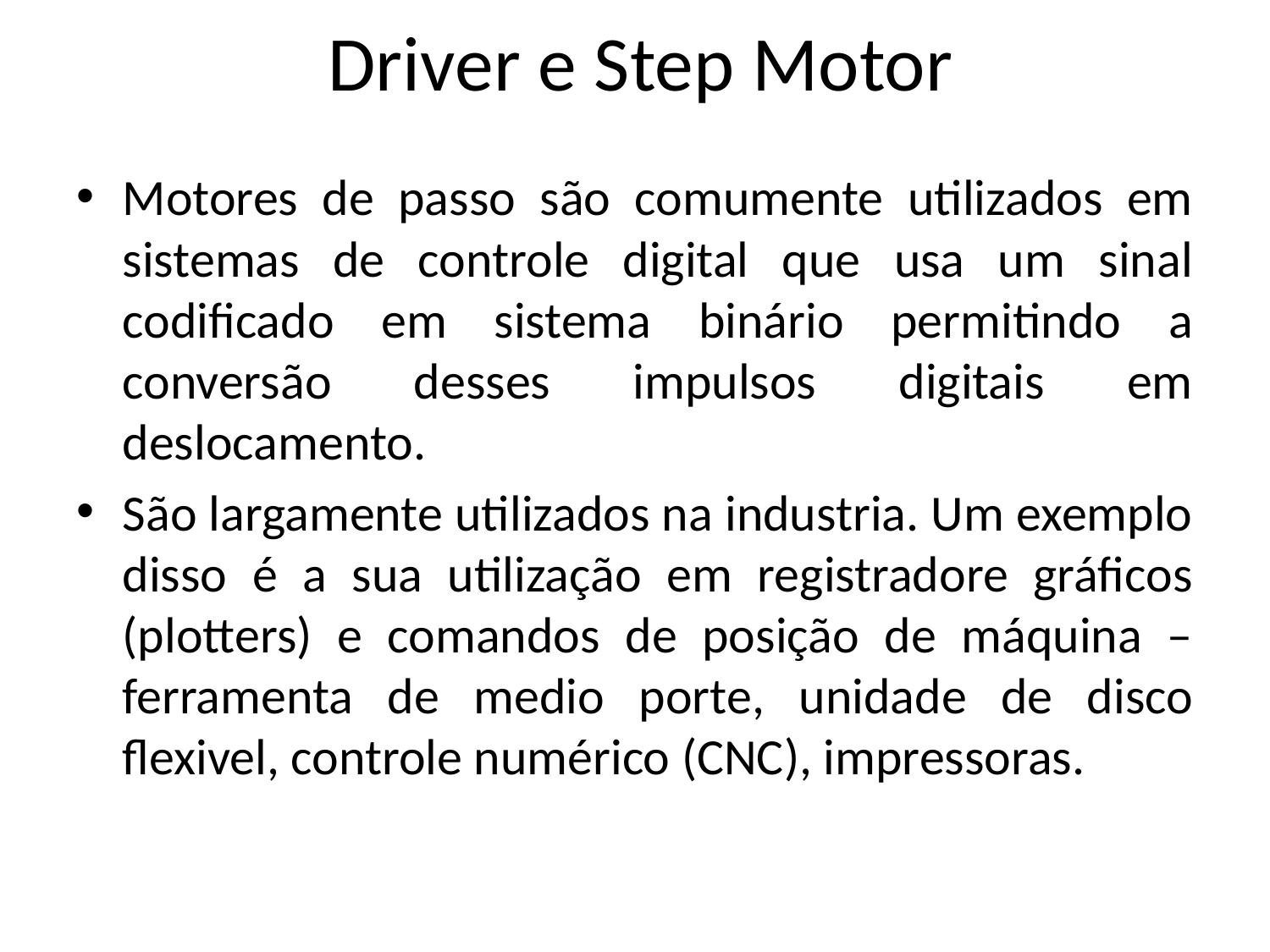

# Driver e Step Motor
Motores de passo são comumente utilizados em sistemas de controle digital que usa um sinal codificado em sistema binário permitindo a conversão desses impulsos digitais em deslocamento.
São largamente utilizados na industria. Um exemplo disso é a sua utilização em registradore gráficos (plotters) e comandos de posição de máquina – ferramenta de medio porte, unidade de disco flexivel, controle numérico (CNC), impressoras.